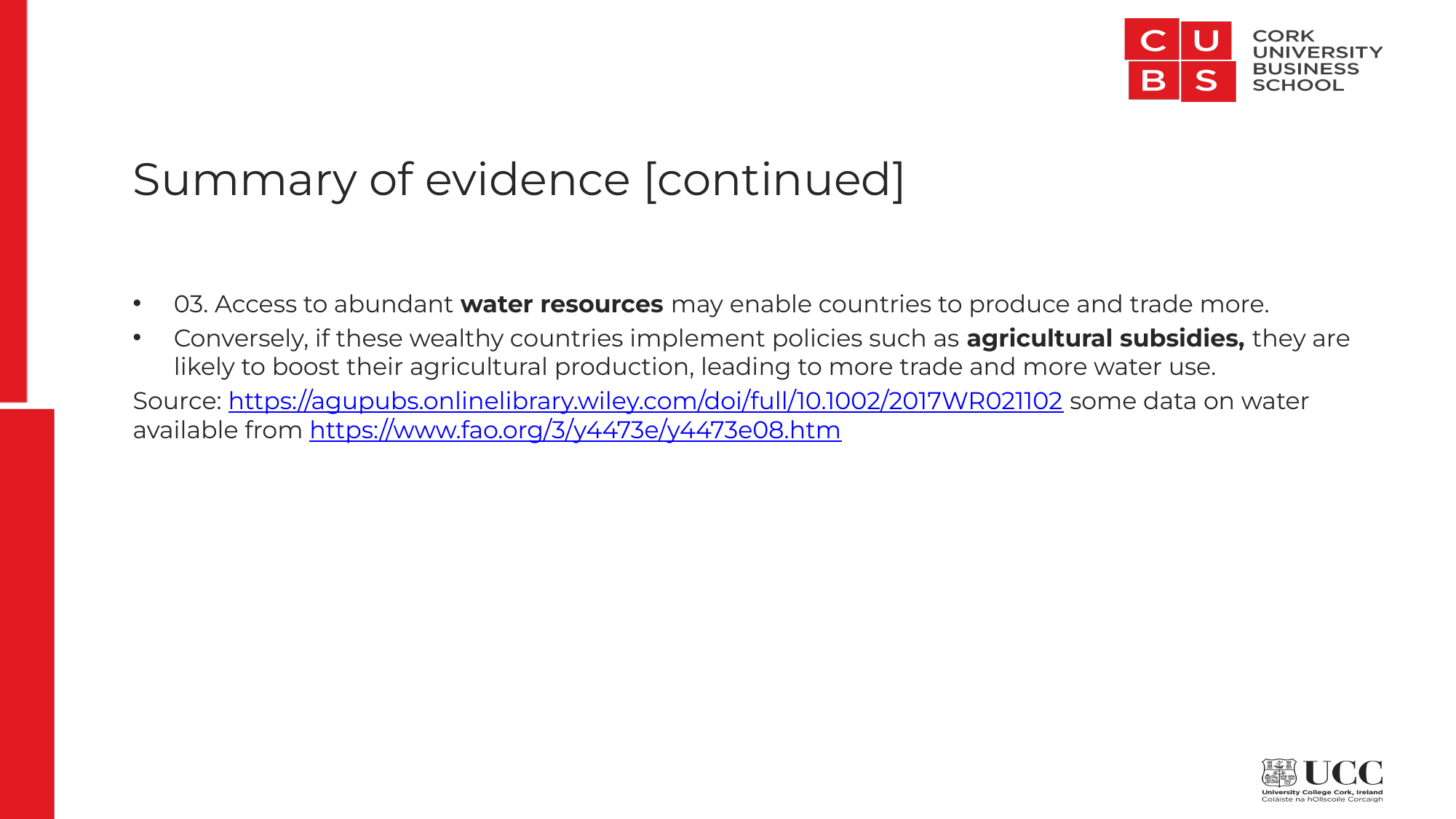

# Summary of evidence [continued]
03. Access to abundant water resources may enable countries to produce and trade more.
Conversely, if these wealthy countries implement policies such as agricultural subsidies, they are likely to boost their agricultural production, leading to more trade and more water use.
Source: https://agupubs.onlinelibrary.wiley.com/doi/full/10.1002/2017WR021102 some data on water available from https://www.fao.org/3/y4473e/y4473e08.htm